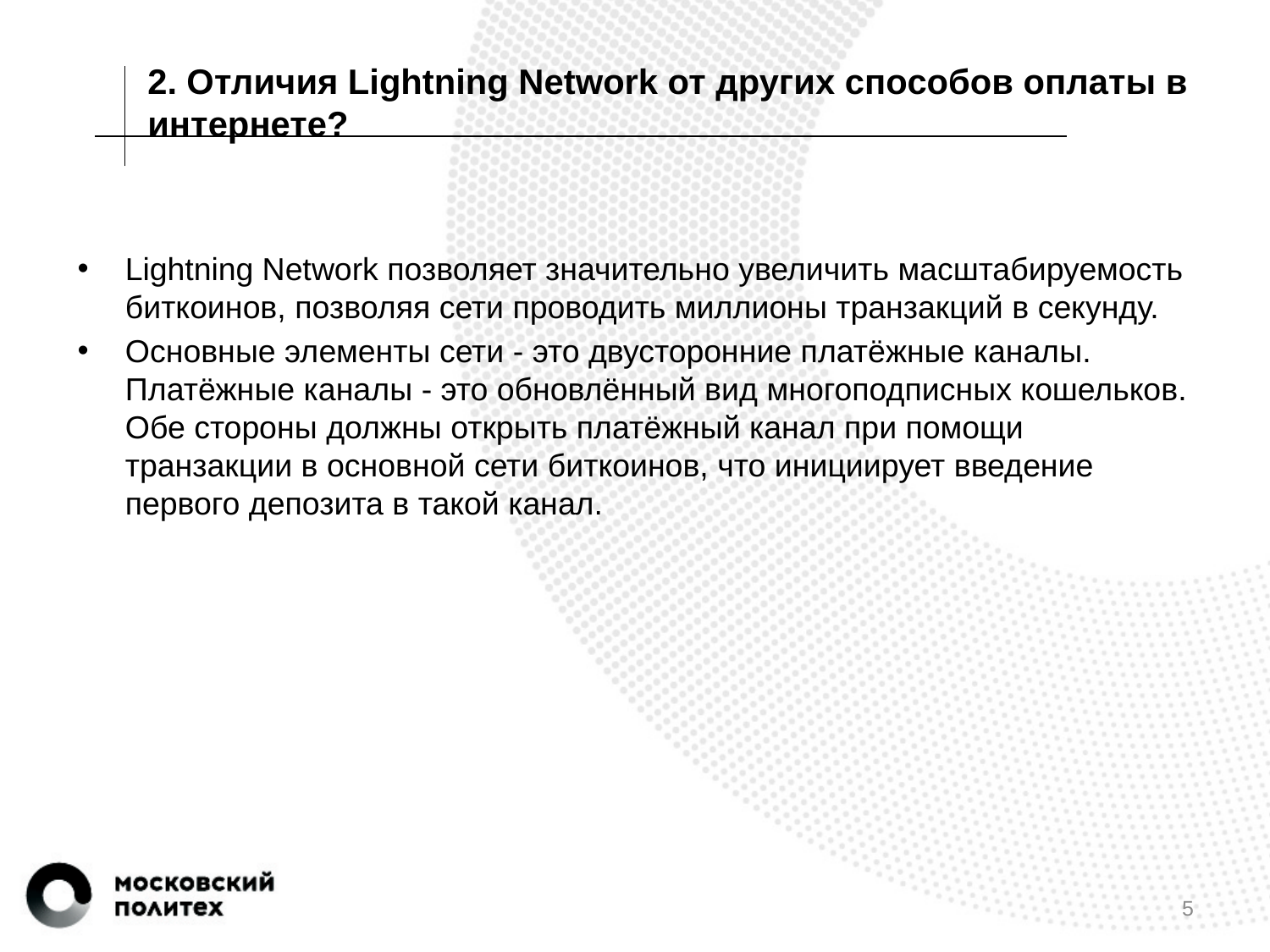

2. Отличия Lightning Network от других способов оплаты в интернете?
#
Lightning Network позволяет значительно увеличить масштабируемость биткоинов, позволяя сети проводить миллионы транзакций в секунду.
Основные элементы сети - это двусторонние платёжные каналы. Платёжные каналы - это обновлённый вид многоподписных кошельков. Обе стороны должны открыть платёжный канал при помощи транзакции в основной сети биткоинов, что инициирует введение первого депозита в такой канал.

5